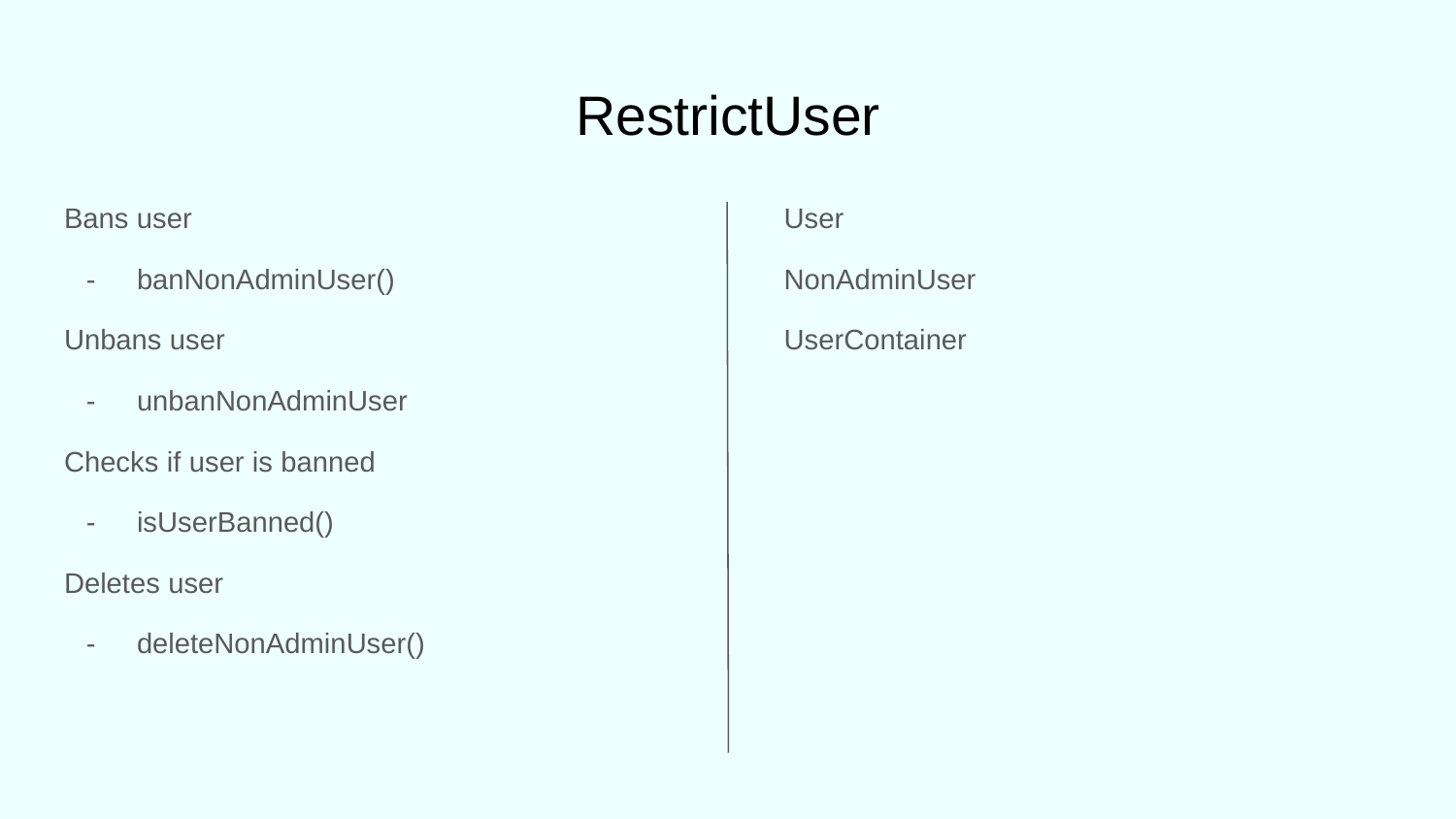

# RestrictUser
Bans user
banNonAdminUser()
Unbans user
unbanNonAdminUser
Checks if user is banned
isUserBanned()
Deletes user
deleteNonAdminUser()
User
NonAdminUser
UserContainer